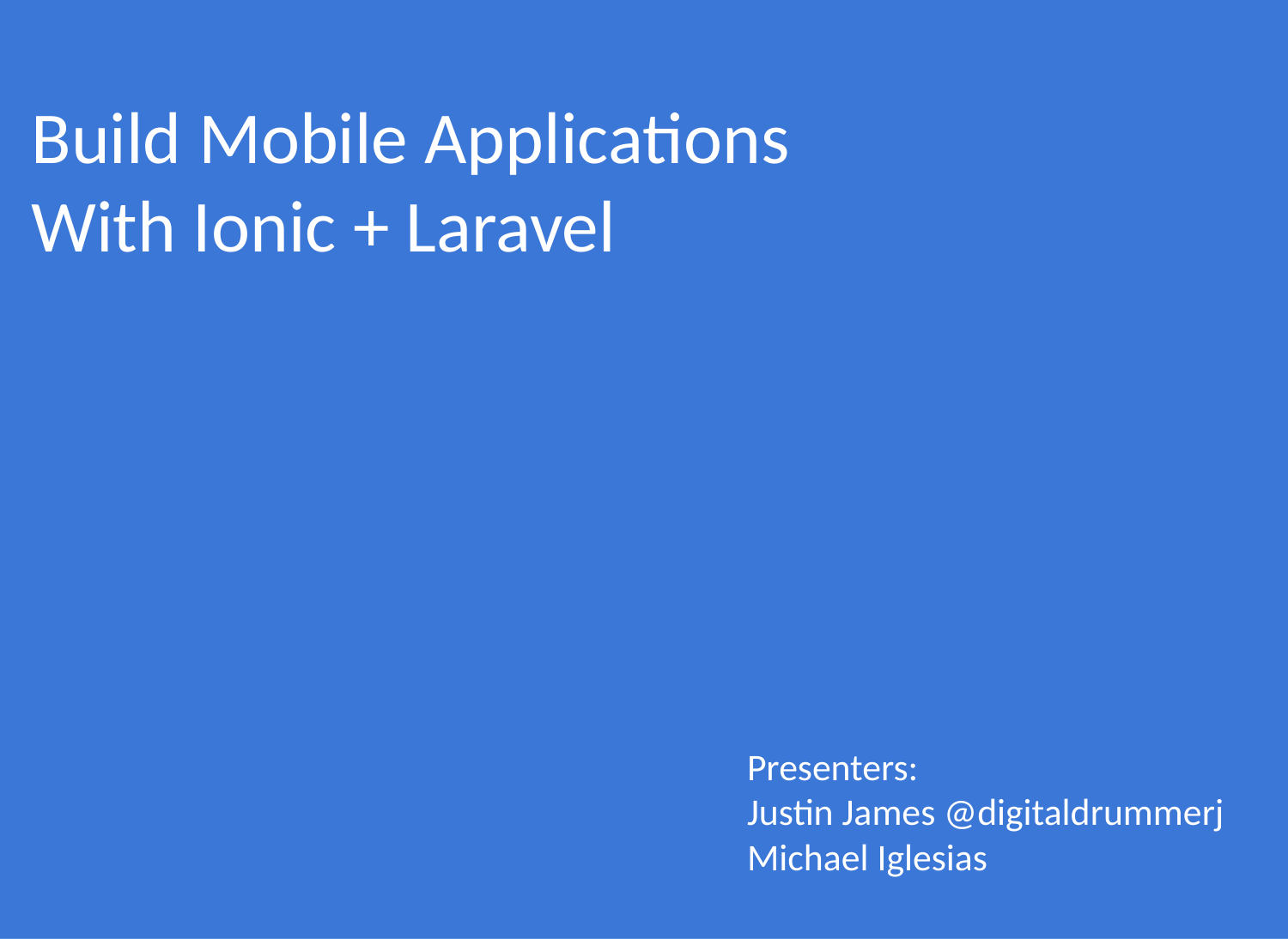

Build Mobile Applications
With Ionic + Laravel
Presenters:
Justin James @digitaldrummerj
Michael Iglesias